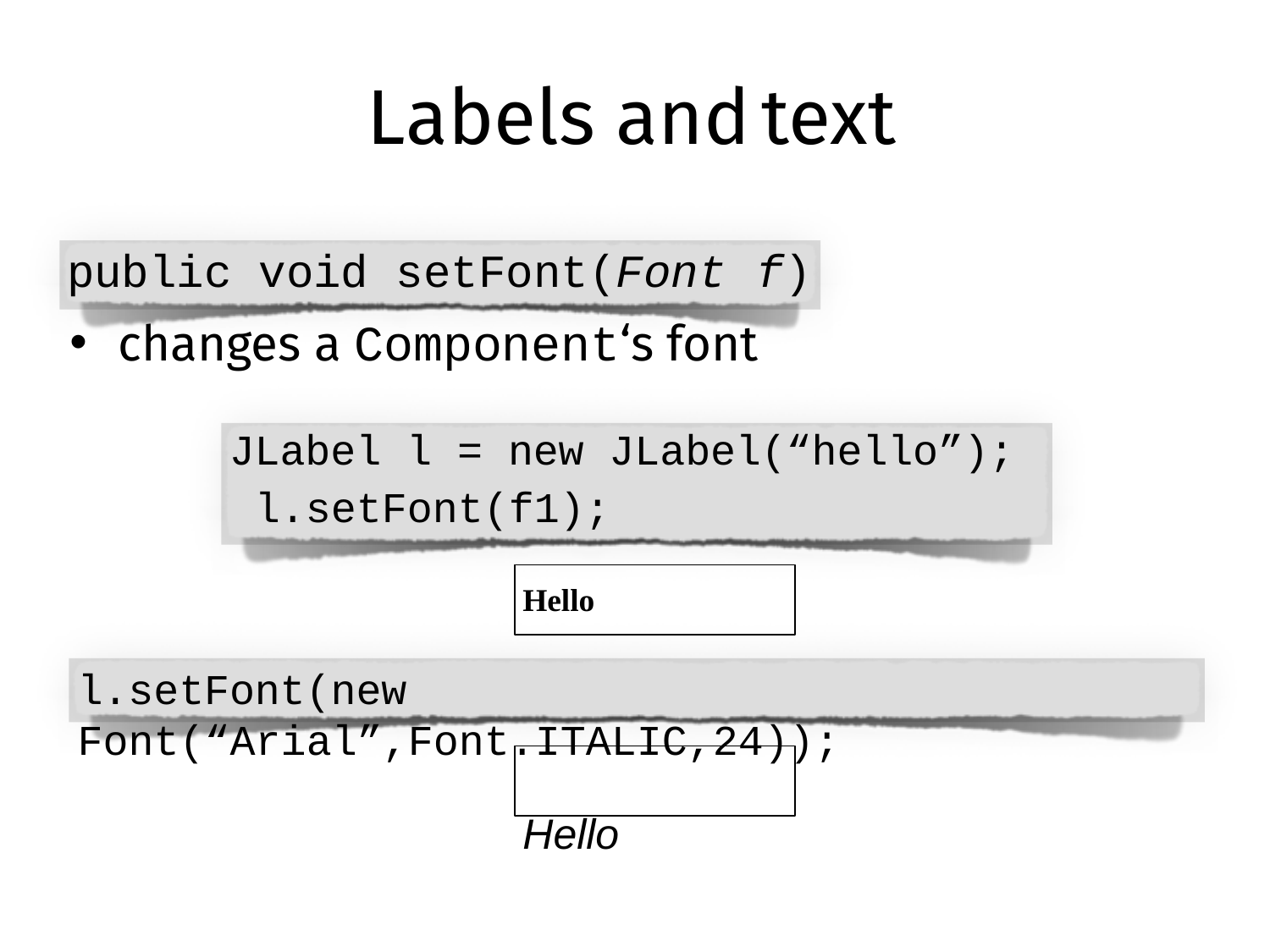

# Labels and	text

public void setFont(Font	f)
changes a Component‘s font
JLabel l = new JLabel(“hello”);  l.setFont(f1);

Hello

l.setFont(new Font(“Arial”,Font.ITALIC,24));
Hello